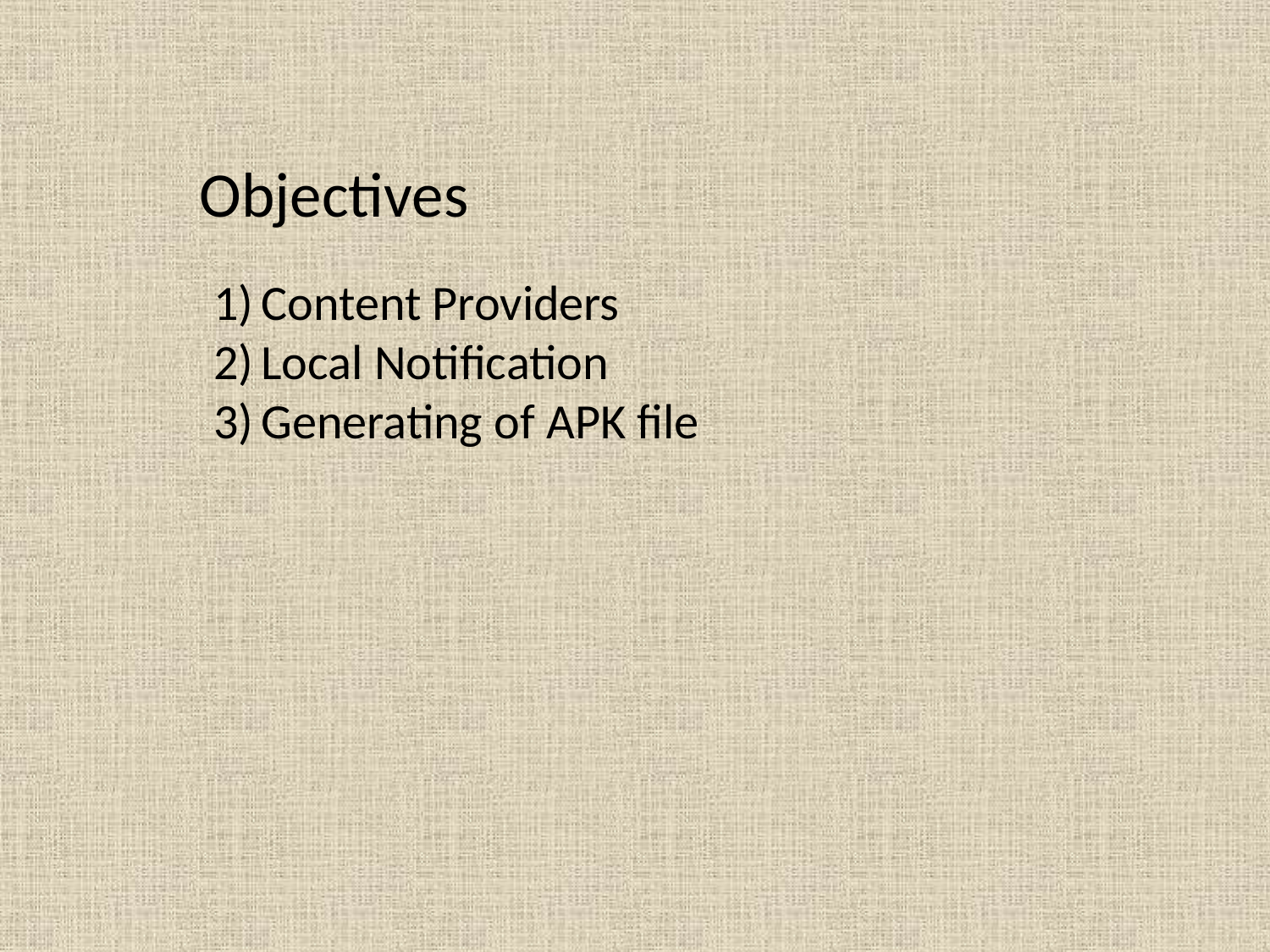

Objectives
Content Providers
Local Notification
Generating of APK file